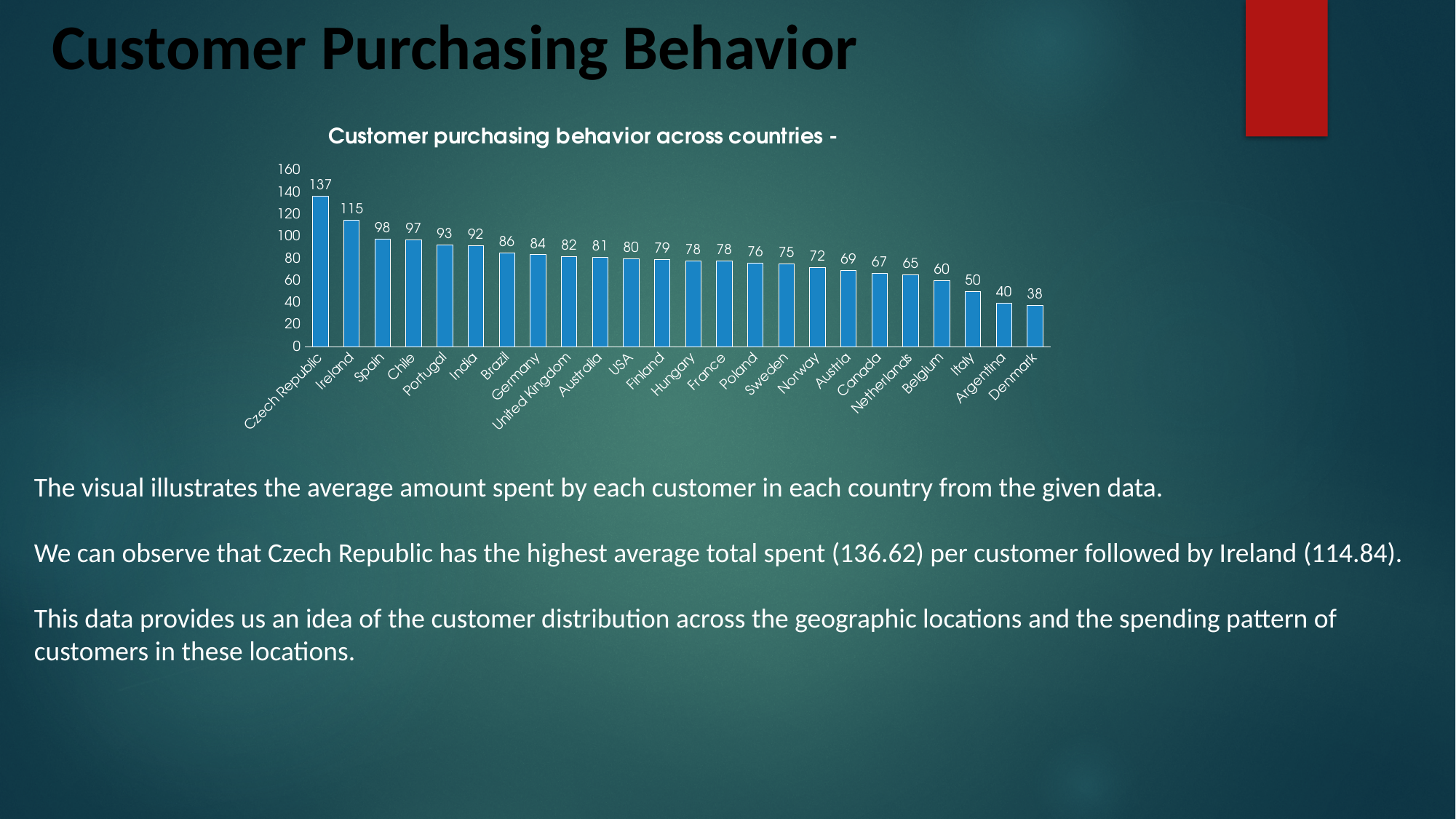

# Customer Purchasing Behavior

### Chart: Customer purchasing behavior across countries -

| Category | Total |
|---|---|
| Czech Republic | 136.62 |
| Ireland | 114.84 |
| Spain | 98.01 |
| Chile | 97.02 |
| Portugal | 92.57 |
| India | 91.58 |
| Brazil | 85.54 |
| Germany | 83.66 |
| United Kingdom | 81.84 |
| Australia | 81.18 |
| USA | 80.04 |
| Finland | 79.2 |
| Hungary | 78.21 |
| France | 77.81 |
| Poland | 76.23 |
| Sweden | 75.24 |
| Norway | 72.27 |
| Austria | 69.3 |
| Canada | 66.95 |
| Netherlands | 65.34 |
| Belgium | 60.39 |
| Italy | 50.49 |
| Argentina | 39.6 |
| Denmark | 37.62 |
The visual illustrates the average amount spent by each customer in each country from the given data.

We can observe that Czech Republic has the highest average total spent (136.62) per customer followed by Ireland (114.84).

This data provides us an idea of the customer distribution across the geographic locations and the spending pattern of customers in these locations.